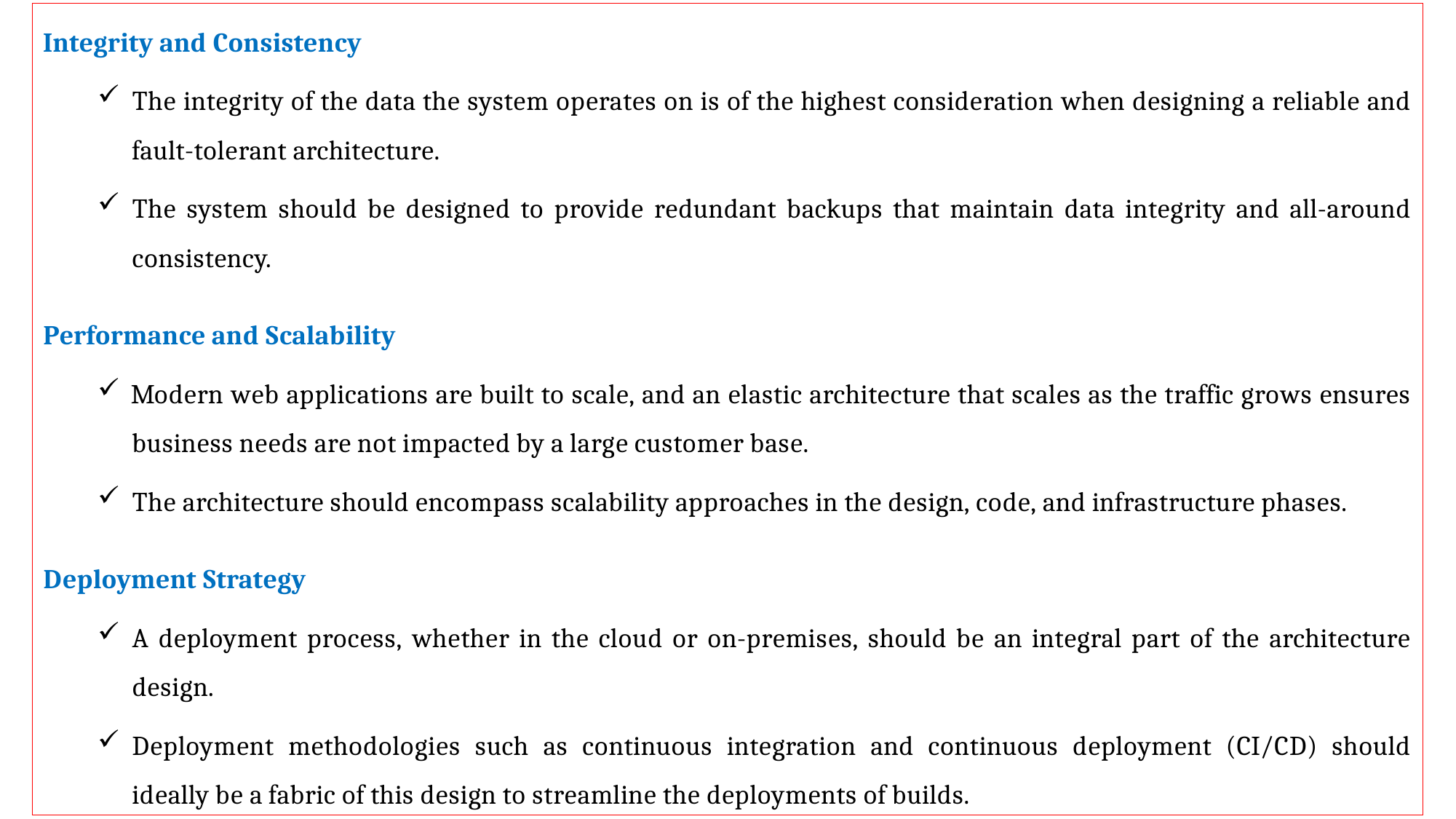

Integrity and Consistency
The integrity of the data the system operates on is of the highest consideration when designing a reliable and fault-tolerant architecture.
The system should be designed to provide redundant backups that maintain data integrity and all-around consistency.
Performance and Scalability
Modern web applications are built to scale, and an elastic architecture that scales as the traffic grows ensures business needs are not impacted by a large customer base.
The architecture should encompass scalability approaches in the design, code, and infrastructure phases.
Deployment Strategy
A deployment process, whether in the cloud or on-premises, should be an integral part of the architecture design.
Deployment methodologies such as continuous integration and continuous deployment (CI/CD) should ideally be a fabric of this design to streamline the deployments of builds.